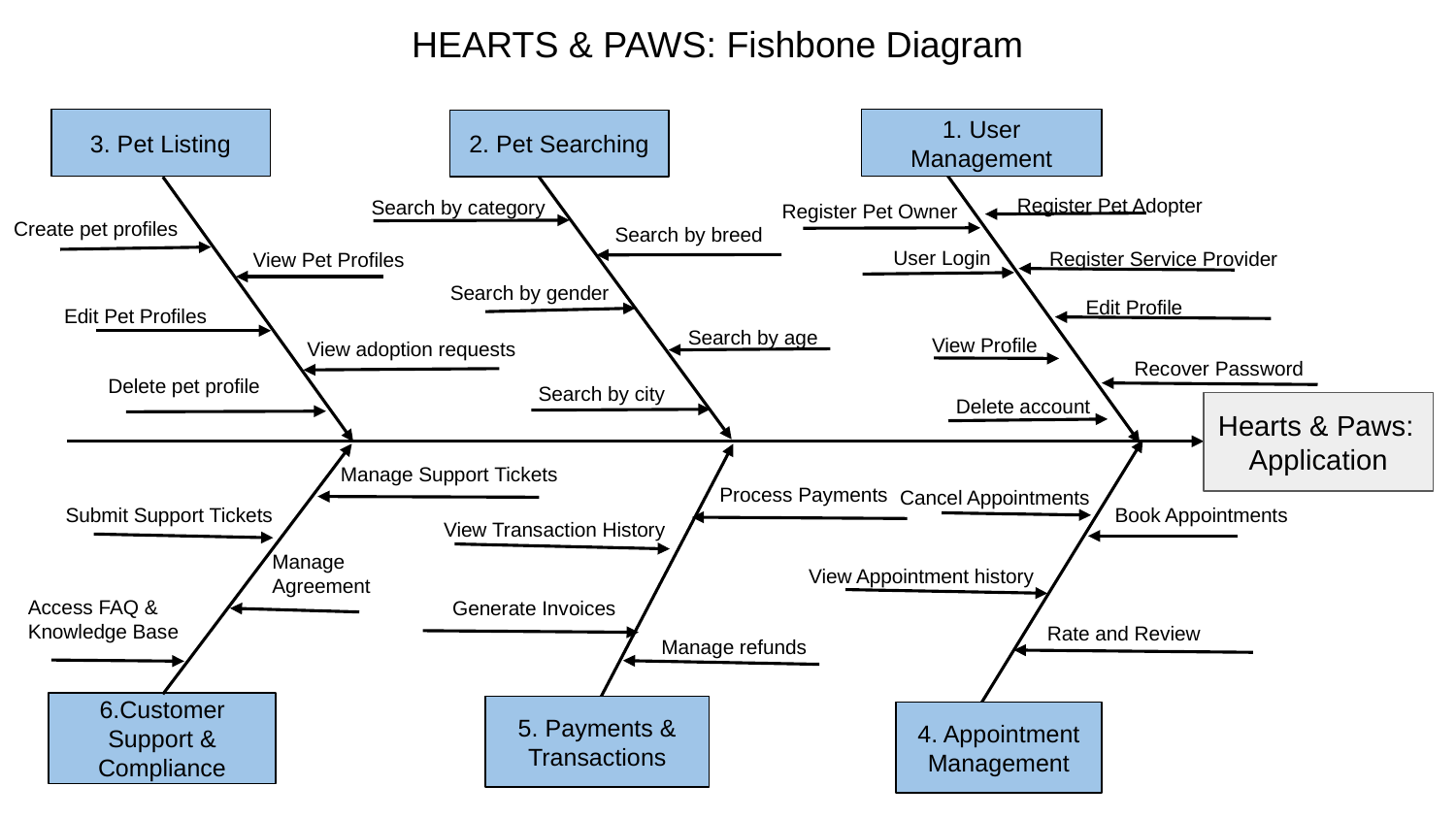

HEARTS & PAWS: Fishbone Diagram
3. Pet Listing
1. User Management
2. Pet Searching
      Register Pet Adopter

    Search by category

Register Pet Owner
Create pet profiles
   Search by breed
                    User Login

Register Service Provider

View Pet Profiles
Search by gender
Edit Profile
Edit Pet Profiles
Search by age
View Profile
View adoption requests
Recover Password

Delete pet profile
                    Search by city
Delete account

Hearts & Paws:
Application
Manage Support Tickets
Process Payments
Cancel Appointments
 Book Appointments
Submit Support Tickets
View Transaction History
Manage Agreement
View Appointment history

Access FAQ &
Knowledge Base

Generate Invoices
  Rate and Review

Manage refunds
6.Customer Support & Compliance
5. Payments & Transactions
4. Appointment Management